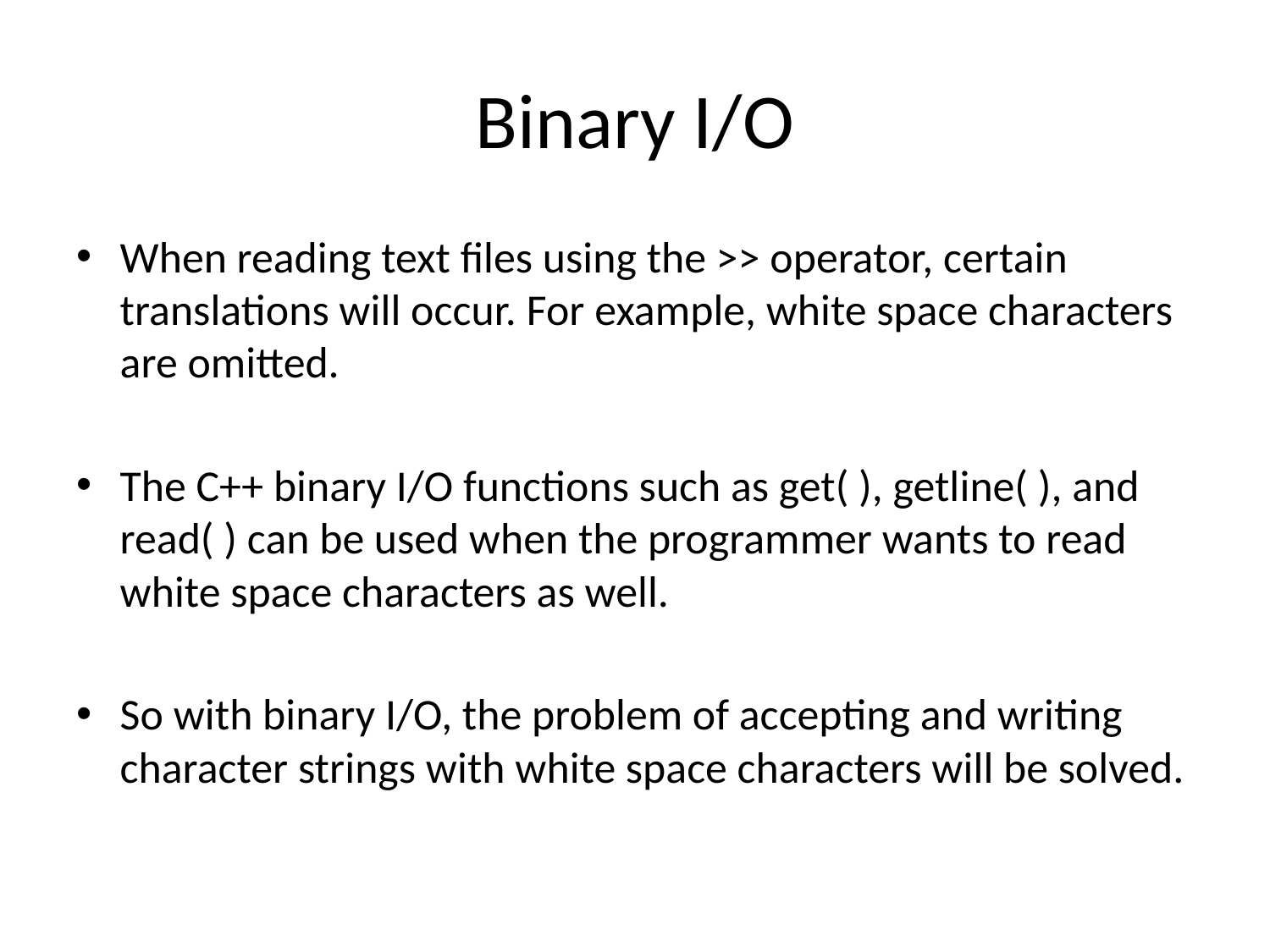

# Binary I/O
When reading text files using the >> operator, certain translations will occur. For example, white space characters are omitted.

The C++ binary I/O functions such as get( ), getline( ), and read( ) can be used when the programmer wants to read white space characters as well.

So with binary I/O, the problem of accepting and writing character strings with white space characters will be solved.